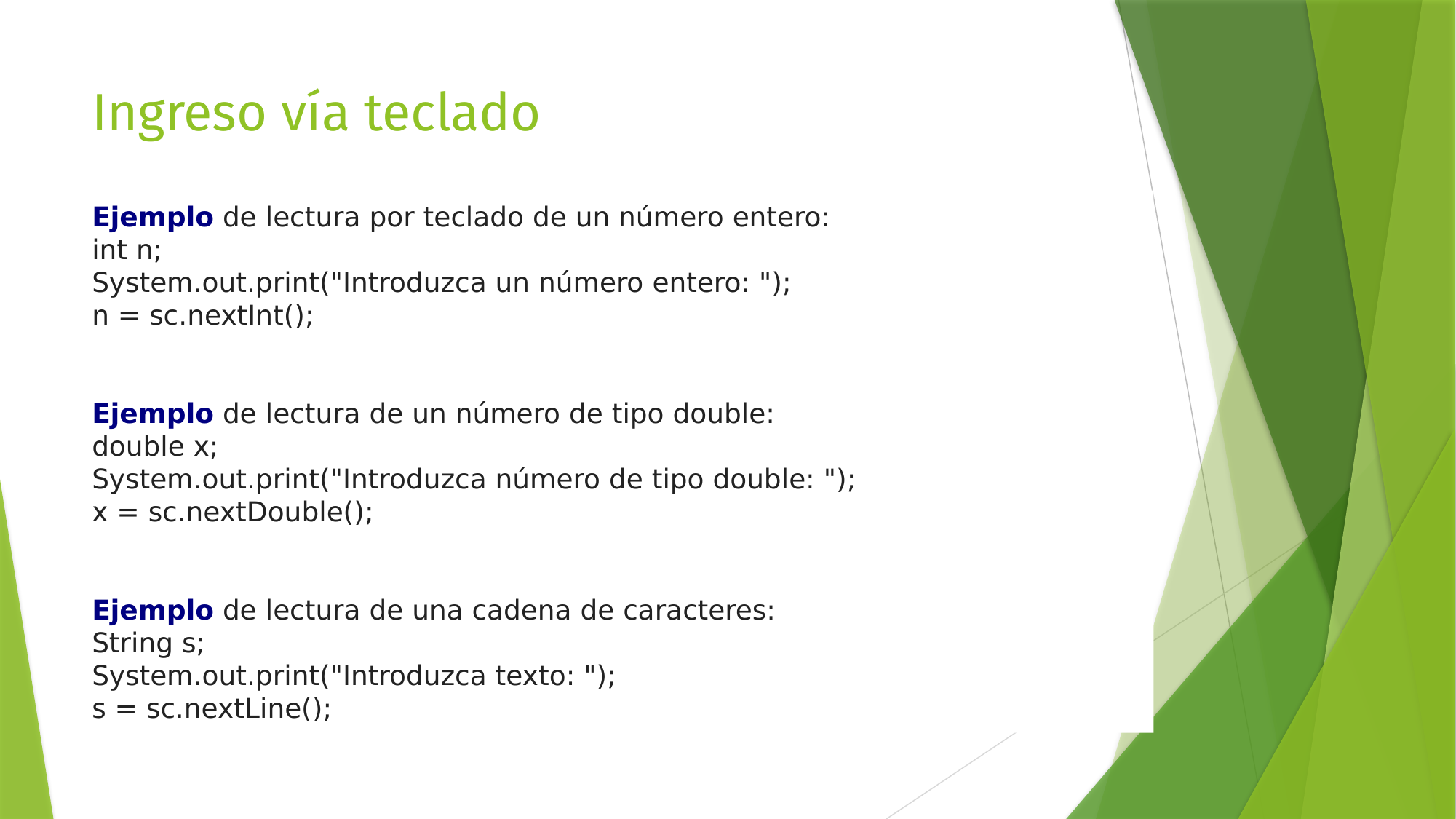

# Ingreso vía teclado
Ejemplo de lectura por teclado de un número entero:
int n;
System.out.print("Introduzca un número entero: ");
n = sc.nextInt();

Ejemplo de lectura de un número de tipo double:
double x;
System.out.print("Introduzca número de tipo double: ");
x = sc.nextDouble();

Ejemplo de lectura de una cadena de caracteres:
String s;
System.out.print("Introduzca texto: ");
s = sc.nextLine();